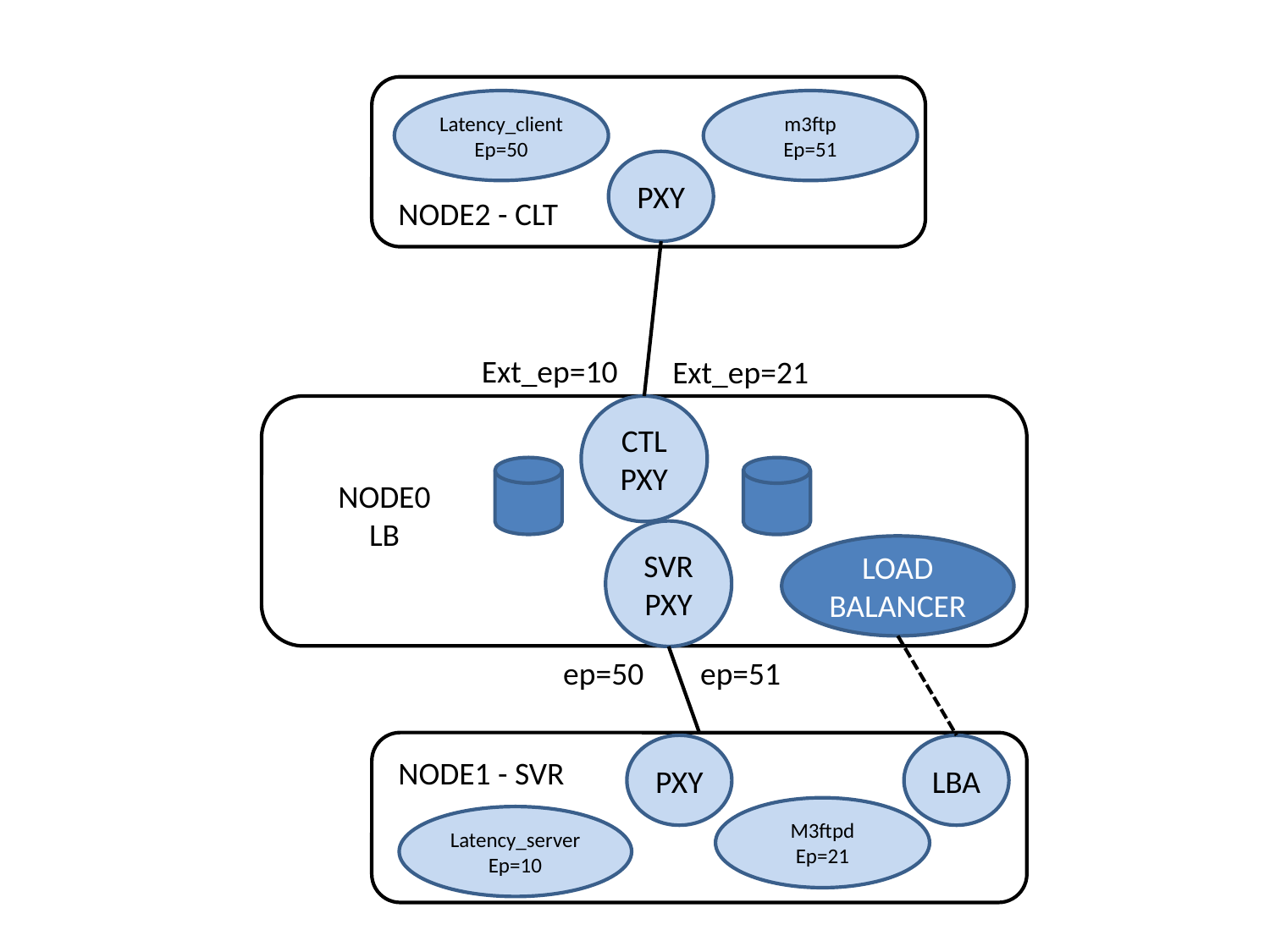

Latency_client
Ep=50
m3ftp
Ep=51
PXY
NODE2 - CLT
Ext_ep=10
Ext_ep=21

CTL
PXY

NODE0
LB
SVR
PXY
LOAD
BALANCER
ep=50
ep=51

PXY
LBA
NODE1 - SVR
M3ftpd
Ep=21
Latency_server
Ep=10